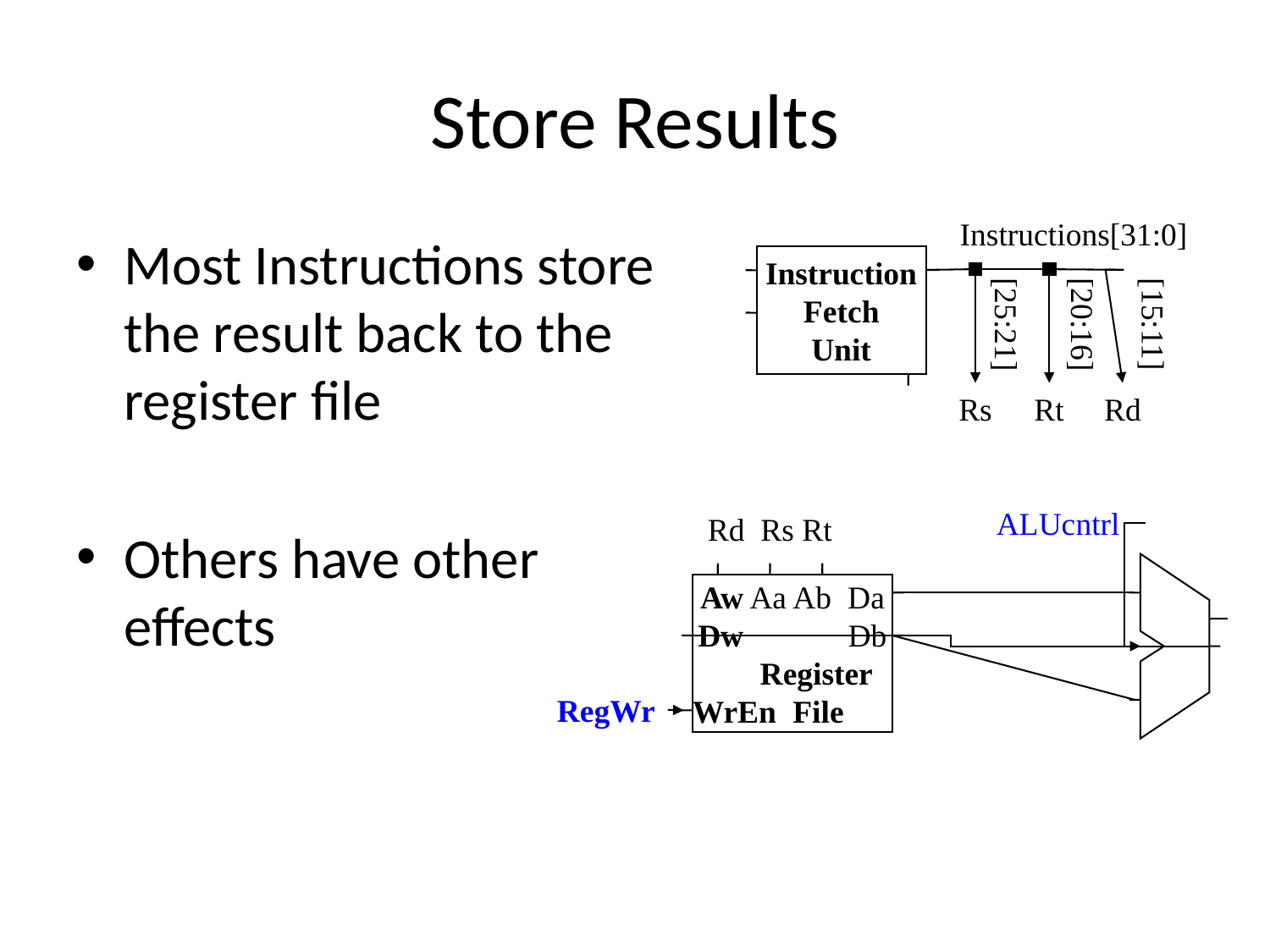

# Store Results
Instructions[31:0]
Instruction
Fetch
Unit

[25:21]
[20:16]
[15:11]
Rs
Rt
Rd
Most Instructions store the result back to the register file

Others have other effects
ALUcntrl
Rd  Rs Rt

Aw Aa Ab  Da
Dw             Db
      Register
WrEn  File

RegWr